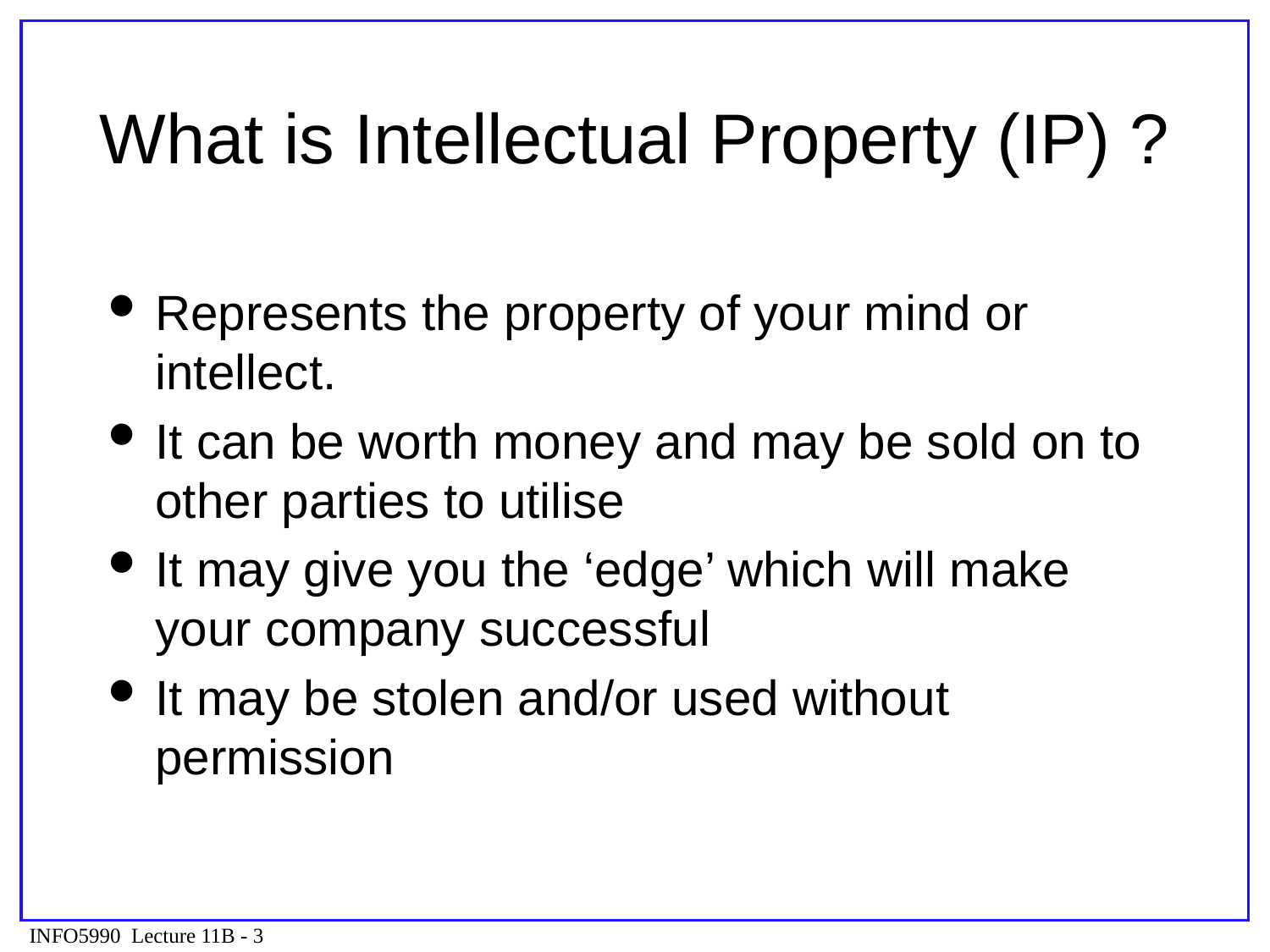

# What is Intellectual Property (IP) ?
Represents the property of your mind or intellect.
It can be worth money and may be sold on to other parties to utilise
It may give you the ‘edge’ which will make your company successful
It may be stolen and/or used without permission